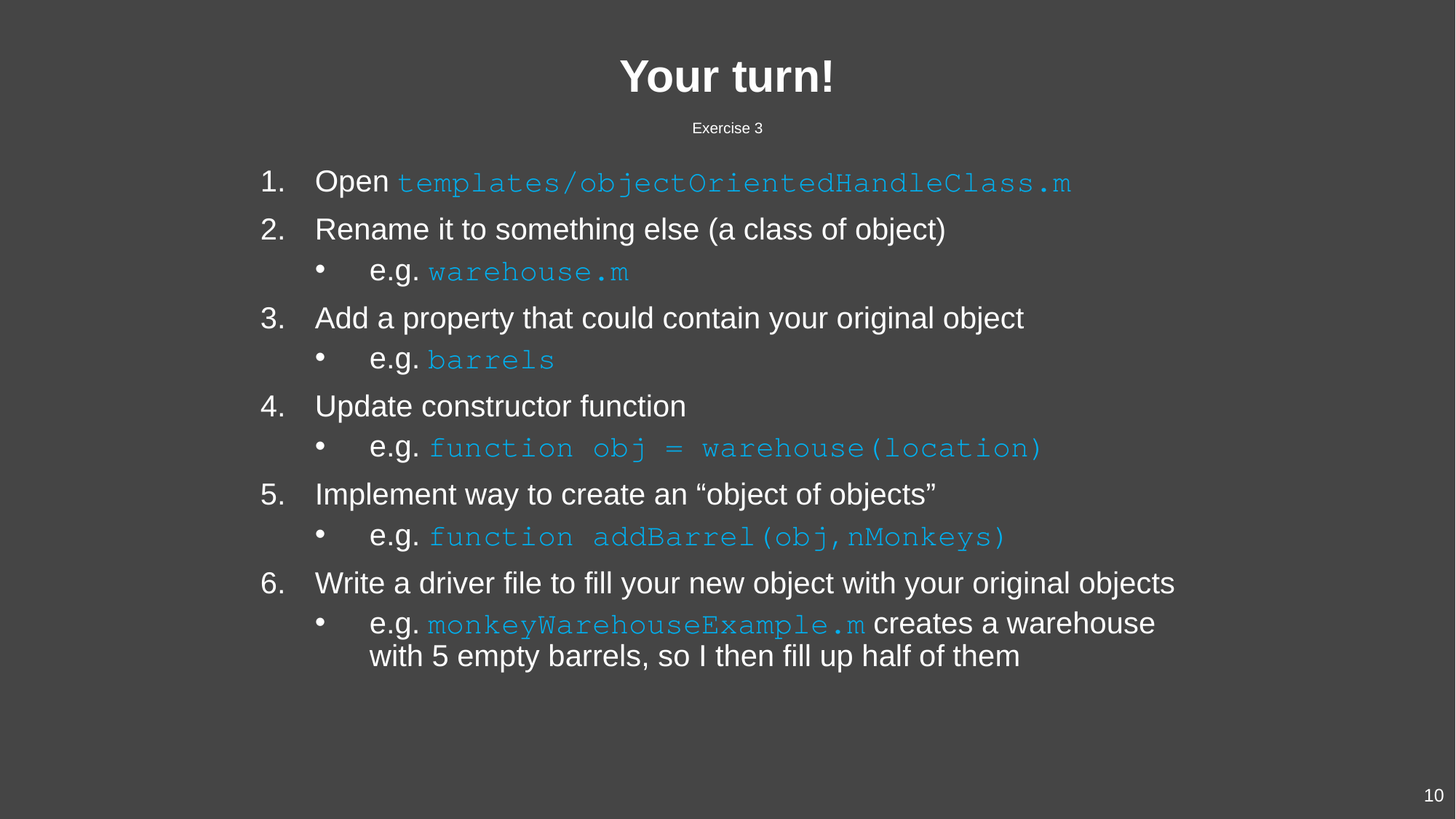

Your turn!
Exercise 3
Open templates/objectOrientedHandleClass.m
Rename it to something else (a class of object)
e.g. warehouse.m
Add a property that could contain your original object
e.g. barrels
Update constructor function
e.g. function obj = warehouse(location)
Implement way to create an “object of objects”
e.g. function addBarrel(obj,nMonkeys)
Write a driver file to fill your new object with your original objects
e.g. monkeyWarehouseExample.m creates a warehouse with 5 empty barrels, so I then fill up half of them
10